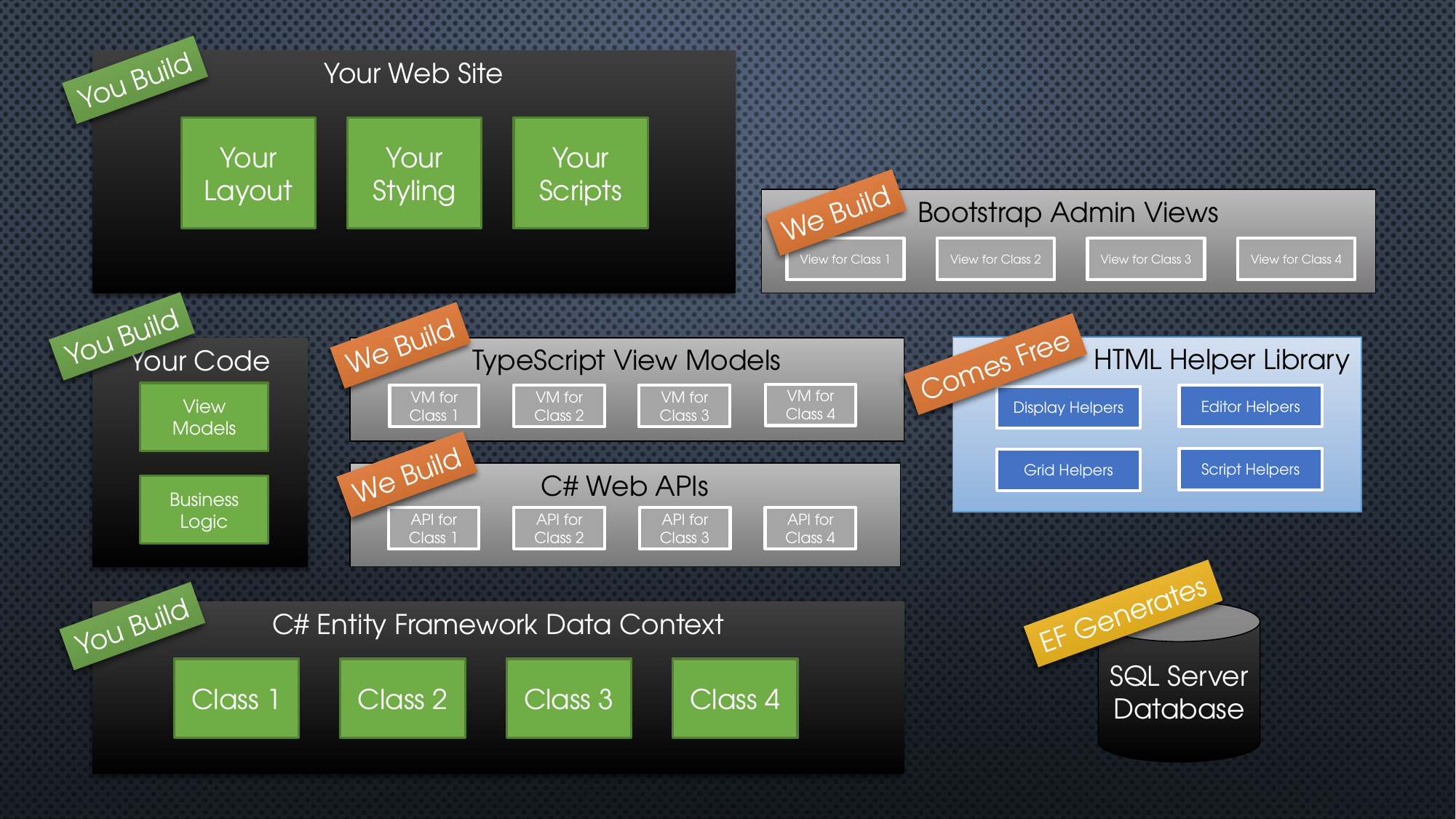

Your Web Site
You Build
Your Scripts
Your Layout
Your Styling
Bootstrap Admin Views
We Build
View for Class 4
View for Class 3
View for Class 2
View for Class 1
You Build
We Build
                 HTML Helper Library
TypeScript View Models
Your Code
Comes Free
View Models
VM for Class 4
VM for Class 3
Editor Helpers
VM for Class 2
VM for Class 1
Display Helpers
Script Helpers
Grid Helpers
We Build
C# Web APIs
Business Logic
API for Class 2
API for Class 3
API for Class 4
API for Class 1
EF Generates
SQL Server Database
C# Entity Framework Data Context
You Build
Class 3
Class 4
Class 1
Class 2